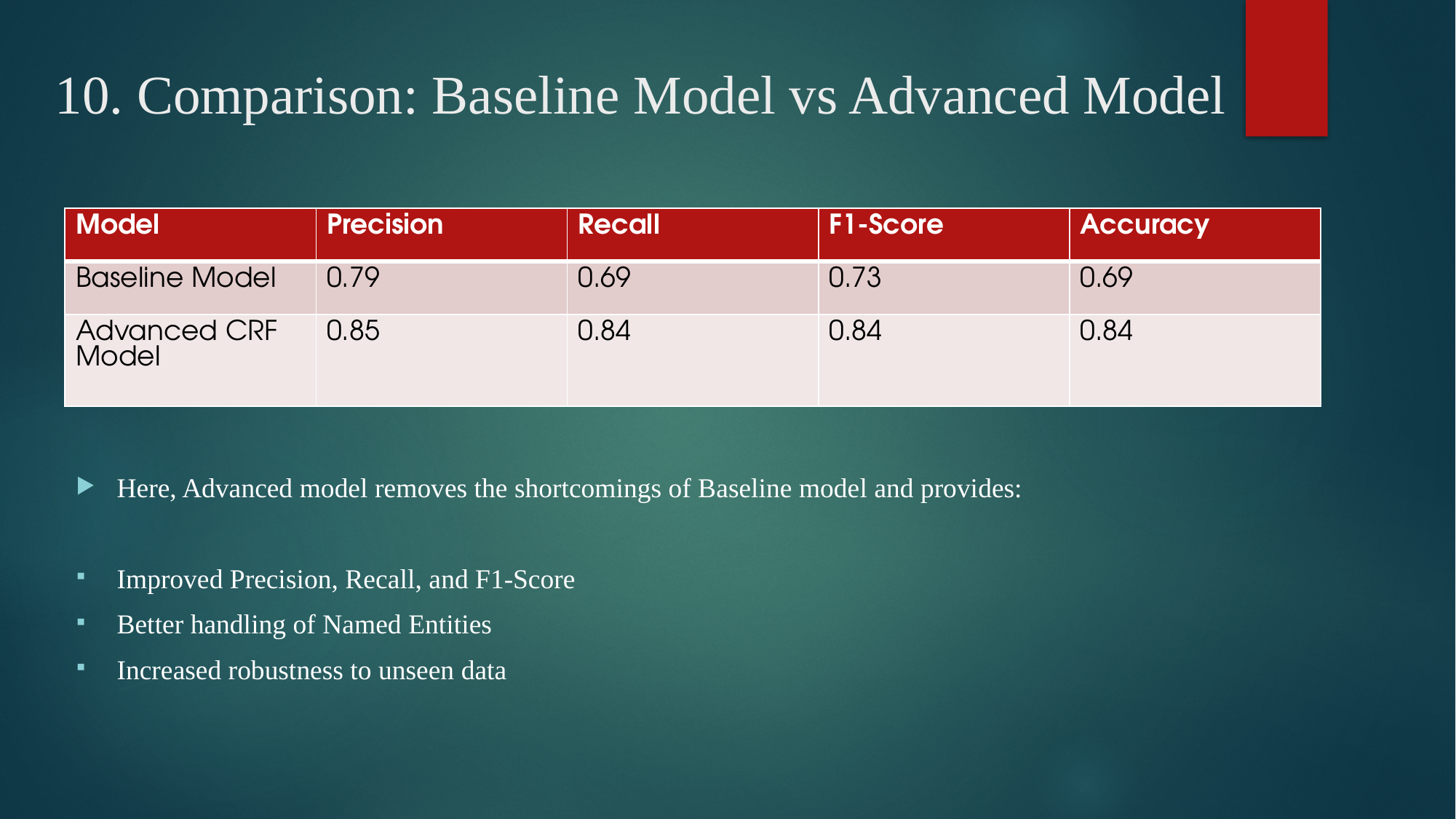

# 10. Comparison: Baseline Model vs Advanced Model
| Model | Precision | Recall | F1-Score | Accuracy |
| --- | --- | --- | --- | --- |
| Baseline Model | 0.79 | 0.69 | 0.73 | 0.69 |
| Advanced CRF Model | 0.85 | 0.84 | 0.84 | 0.84 |
Here, Advanced model removes the shortcomings of Baseline model and provides:

Improved Precision, Recall, and F1-Score
Better handling of Named Entities
Increased robustness to unseen data